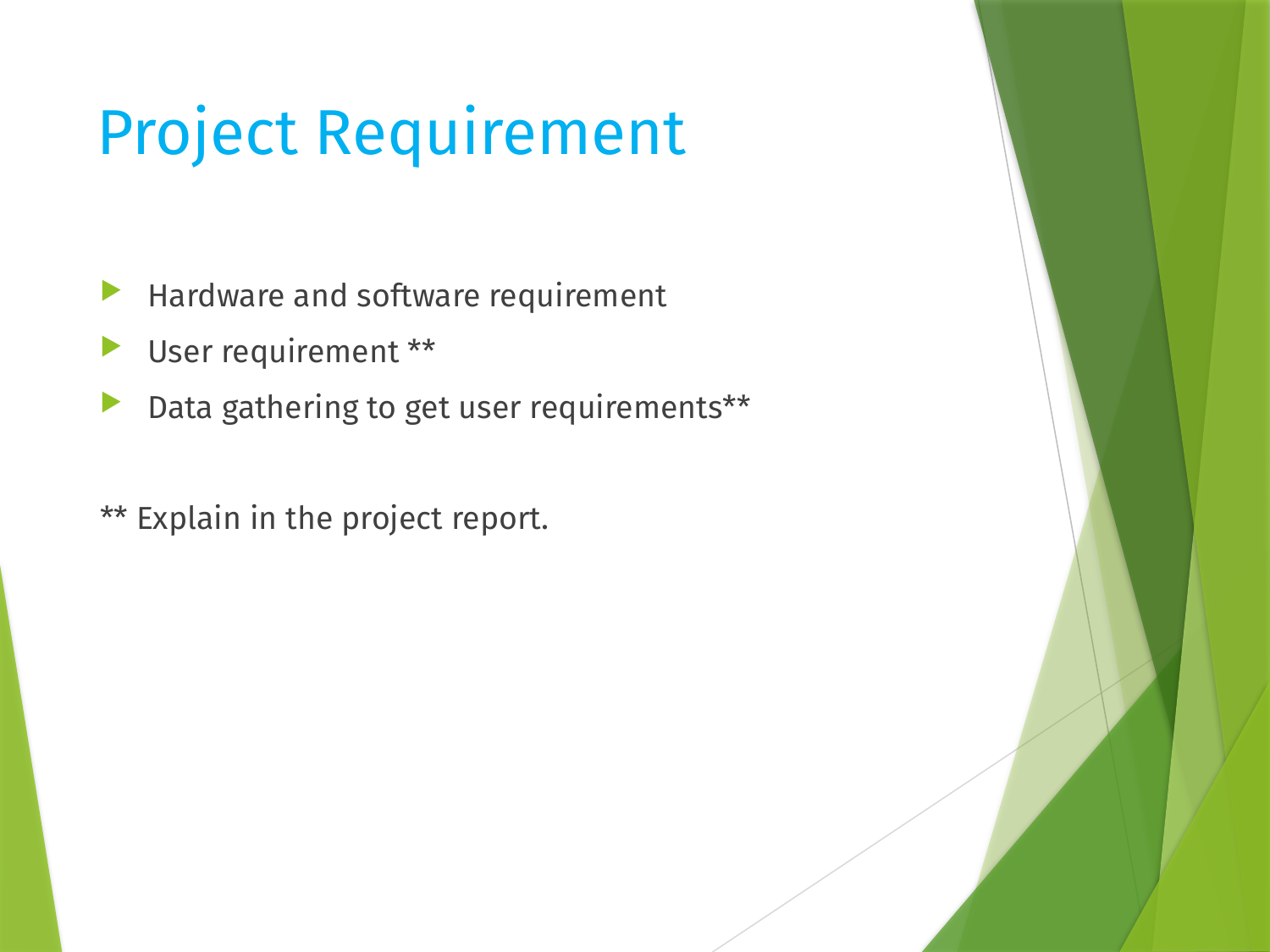

# Project Requirement
Hardware and software requirement
User requirement **
Data gathering to get user requirements**

** Explain in the project report.